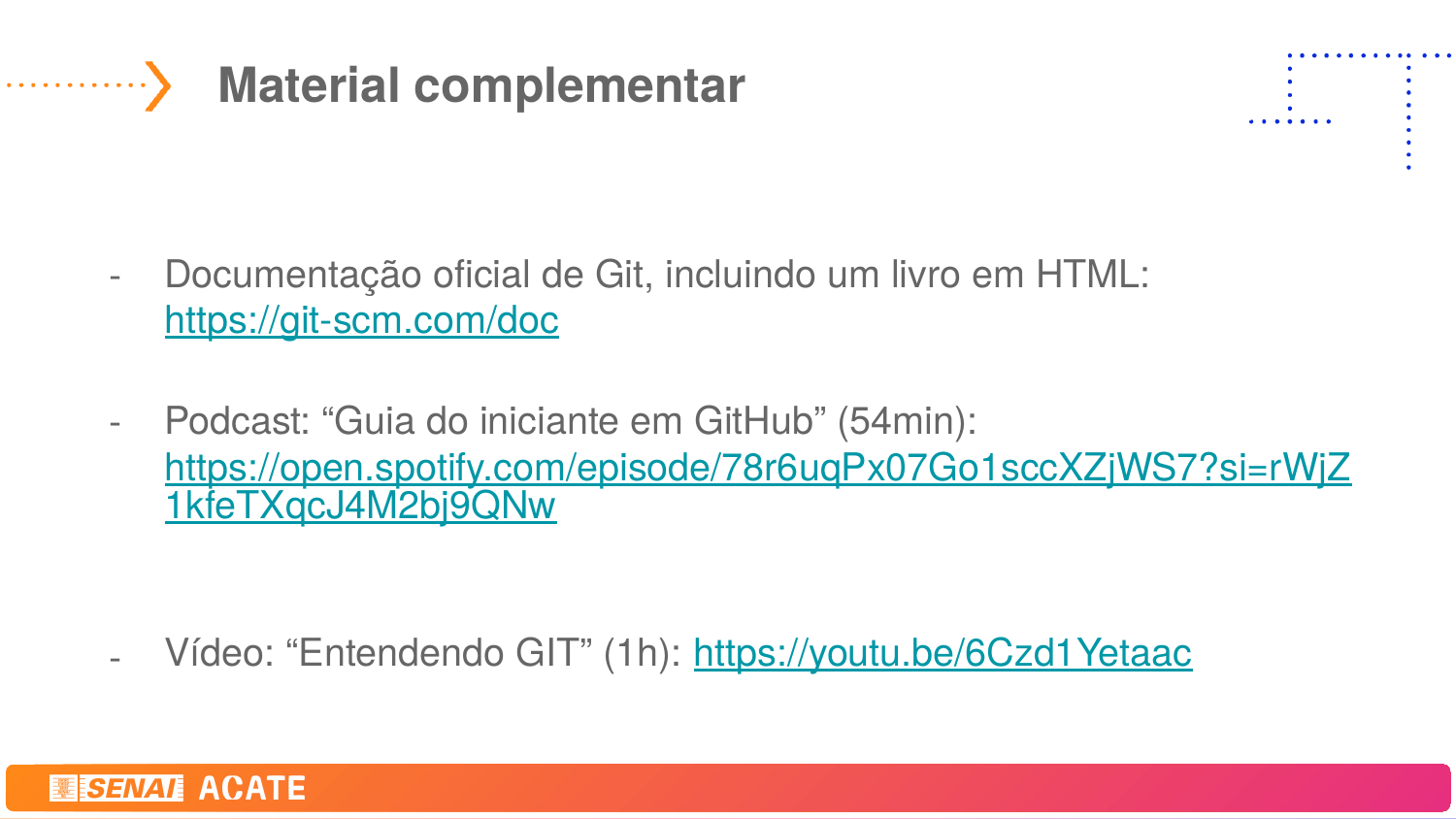

Material complementar
# Documentação oficial de Git, incluindo um livro em HTML: https://git-scm.com/doc

Podcast: “Guia do iniciante em GitHub” (54min): https://open.spotify.com/episode/78r6uqPx07Go1sccXZjWS7?si=rWjZ1kfeTXqcJ4M2bj9QNw

Vídeo: “Entendendo GIT” (1h): https://youtu.be/6Czd1Yetaac